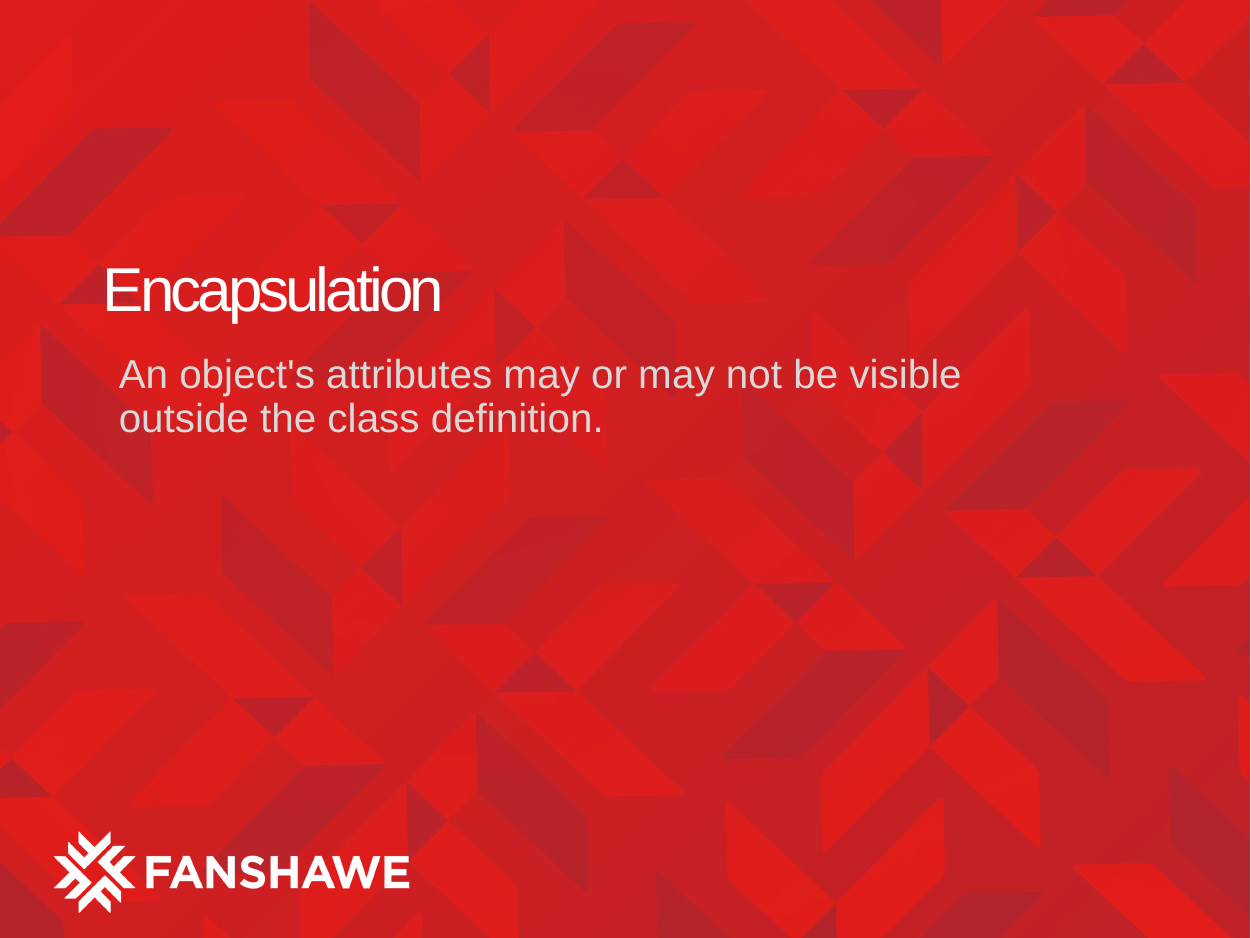

# Encapsulation
An object's attributes may or may not be visible outside the class definition.